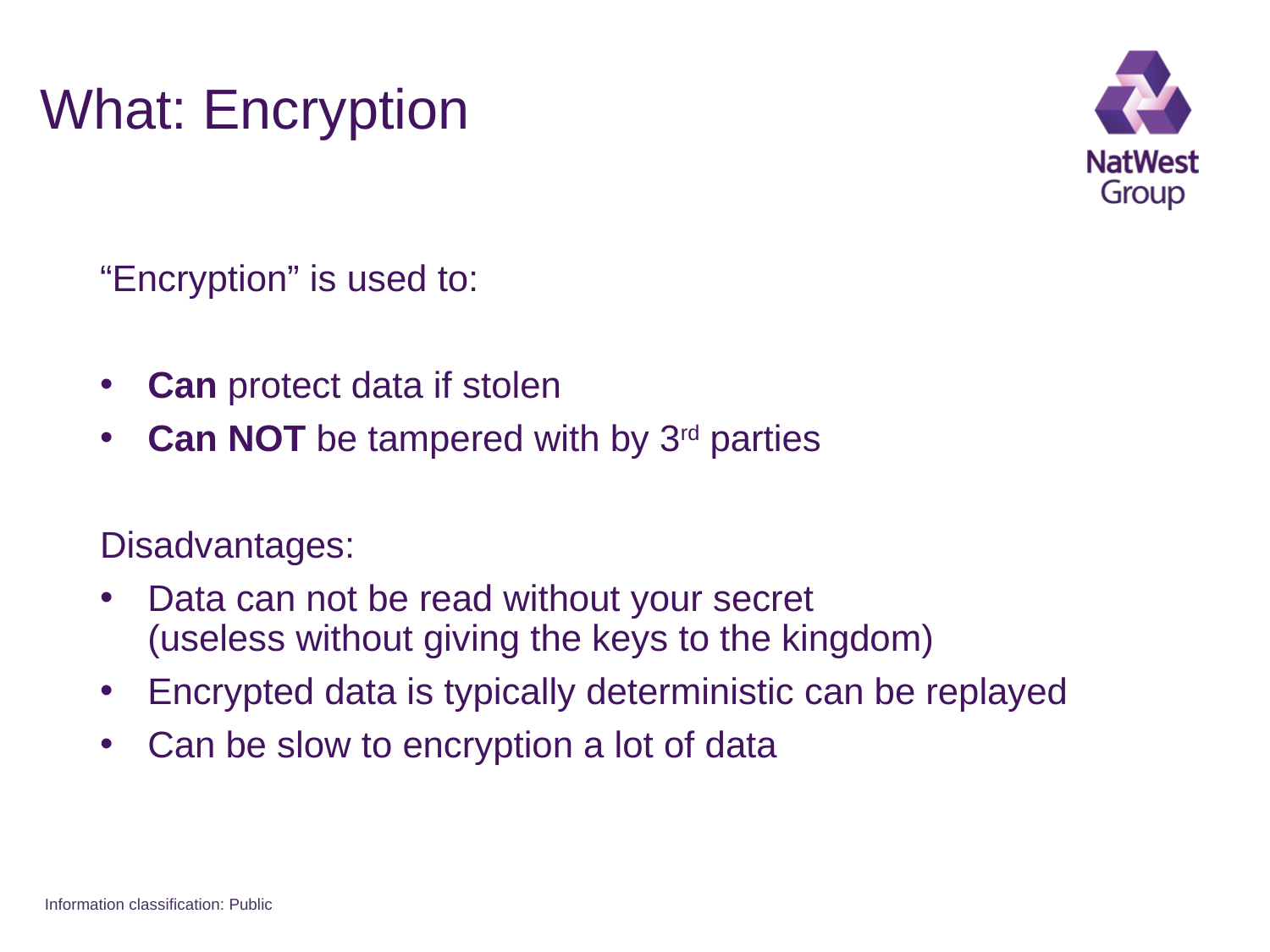

# What: Encryption
“Encryption” is used to:

Can protect data if stolen
Can NOT be tampered with by 3rd parties

Disadvantages:
Data can not be read without your secret
(useless without giving the keys to the kingdom)
Encrypted data is typically deterministic can be replayed
Can be slow to encryption a lot of data